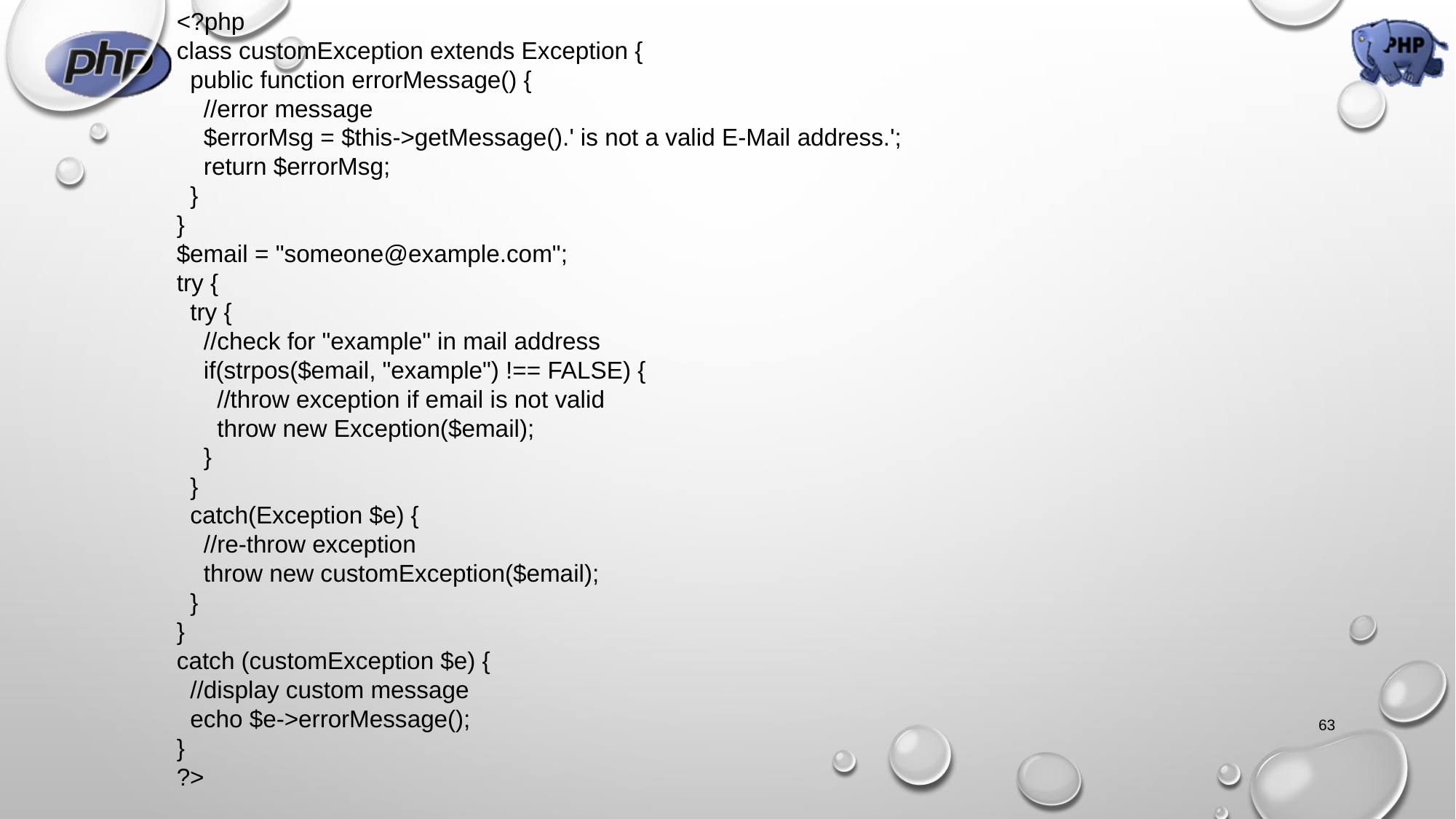

<?php
class customException extends Exception {
  public function errorMessage() {
    //error message
    $errorMsg = $this->getMessage().' is not a valid E-Mail address.';
    return $errorMsg;
  }
}
$email = "someone@example.com";
try {
  try {
    //check for "example" in mail address
    if(strpos($email, "example") !== FALSE) {
      //throw exception if email is not valid
      throw new Exception($email);
    }
  }
  catch(Exception $e) {
    //re-throw exception
    throw new customException($email);
  }
}
catch (customException $e) {
  //display custom message
  echo $e->errorMessage();
}
?>
63